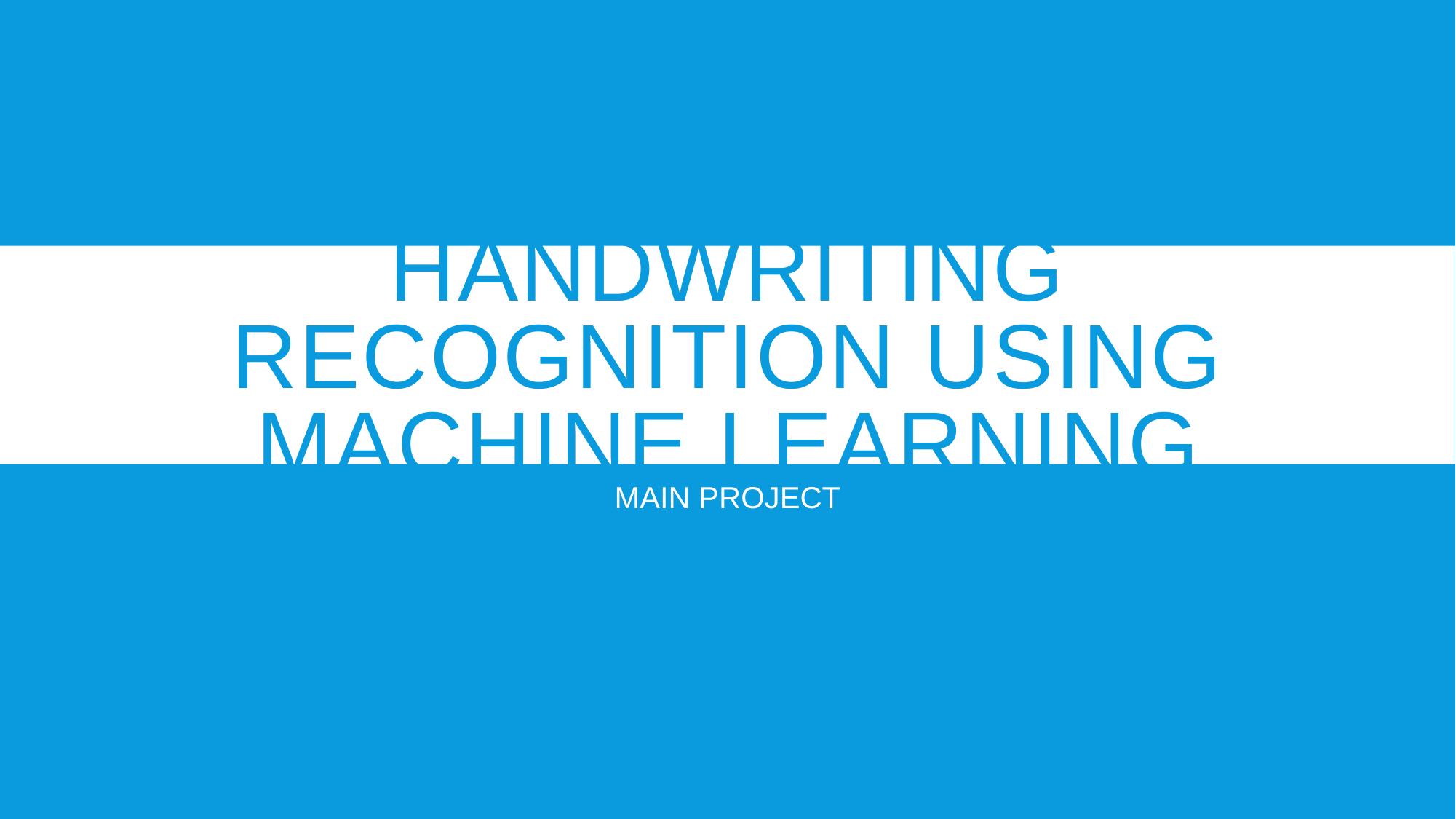

# HANDWRITING RECOGNITION USING MACHINE LEARNING
MAIN PROJECT